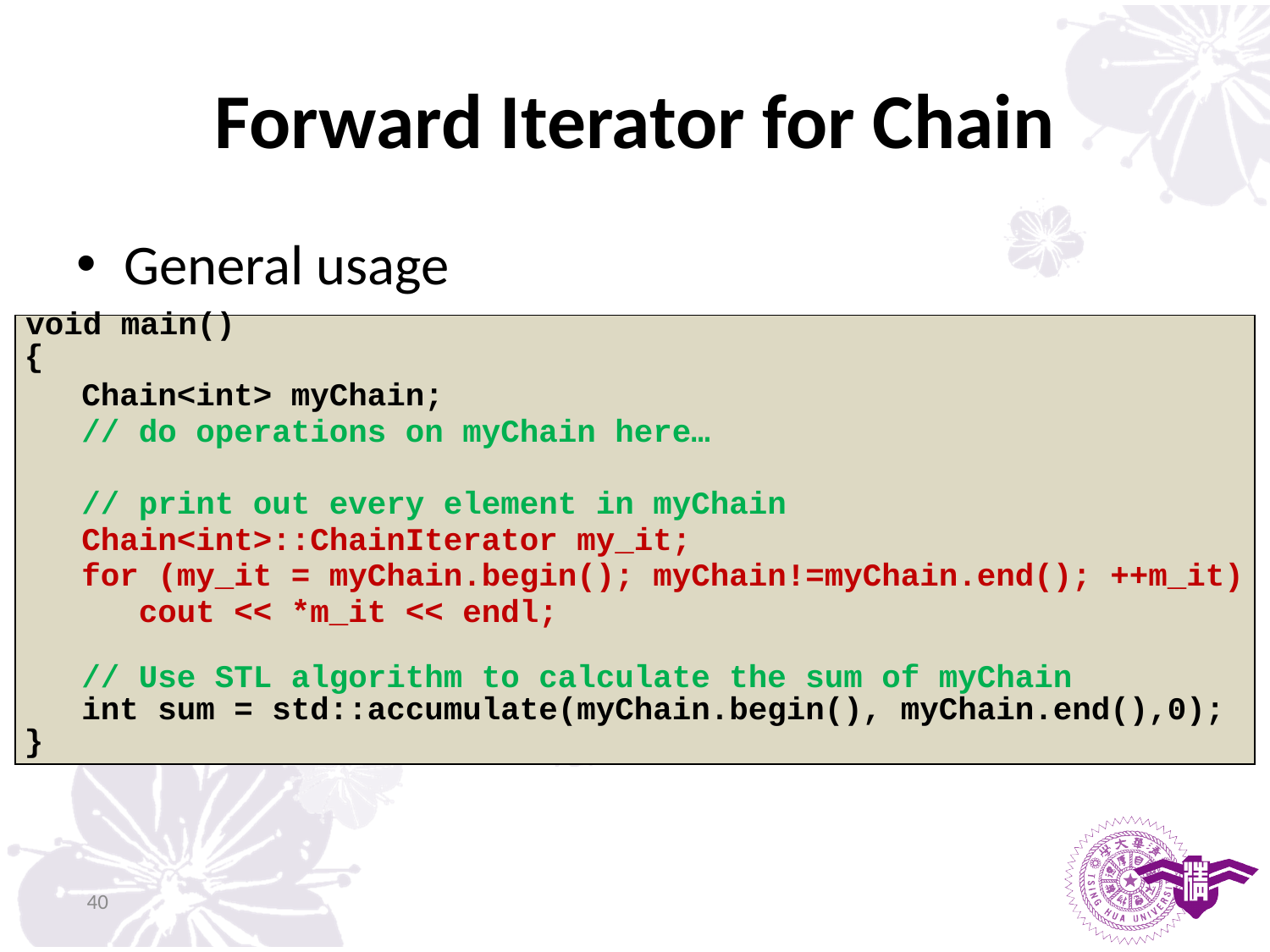

# Forward Iterator for Chain
General usage
| void main() |
| --- |
| { |
| Chain<int> myChain; |
| // do operations on myChain here… |
|  |
| // print out every element in myChain |
| Chain<int>::ChainIterator my\_it; |
| for (my\_it = myChain.begin(); myChain!=myChain.end(); ++m\_it) |
| cout << \*m\_it << endl; |
|  |
| // Use STL algorithm to calculate the sum of myChain |
| int sum = std::accumulate(myChain.begin(), myChain.end(),0); |
| } |
40